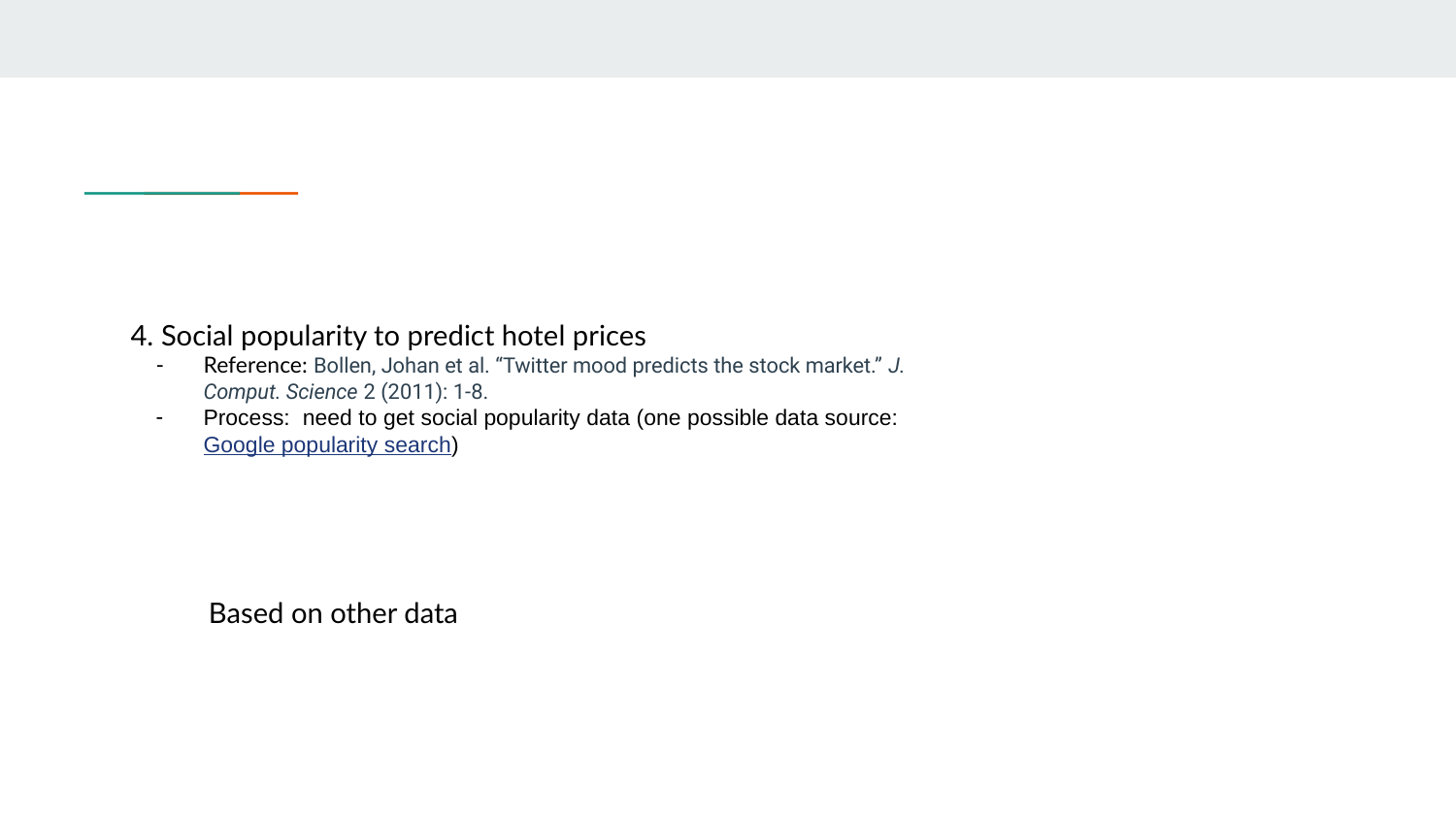

#
4. Social popularity to predict hotel prices
Reference: Bollen, Johan et al. “Twitter mood predicts the stock market.” J. Comput. Science 2 (2011): 1-8.
Process:  need to get social popularity data (one possible data source: Google popularity search)
Based on other data